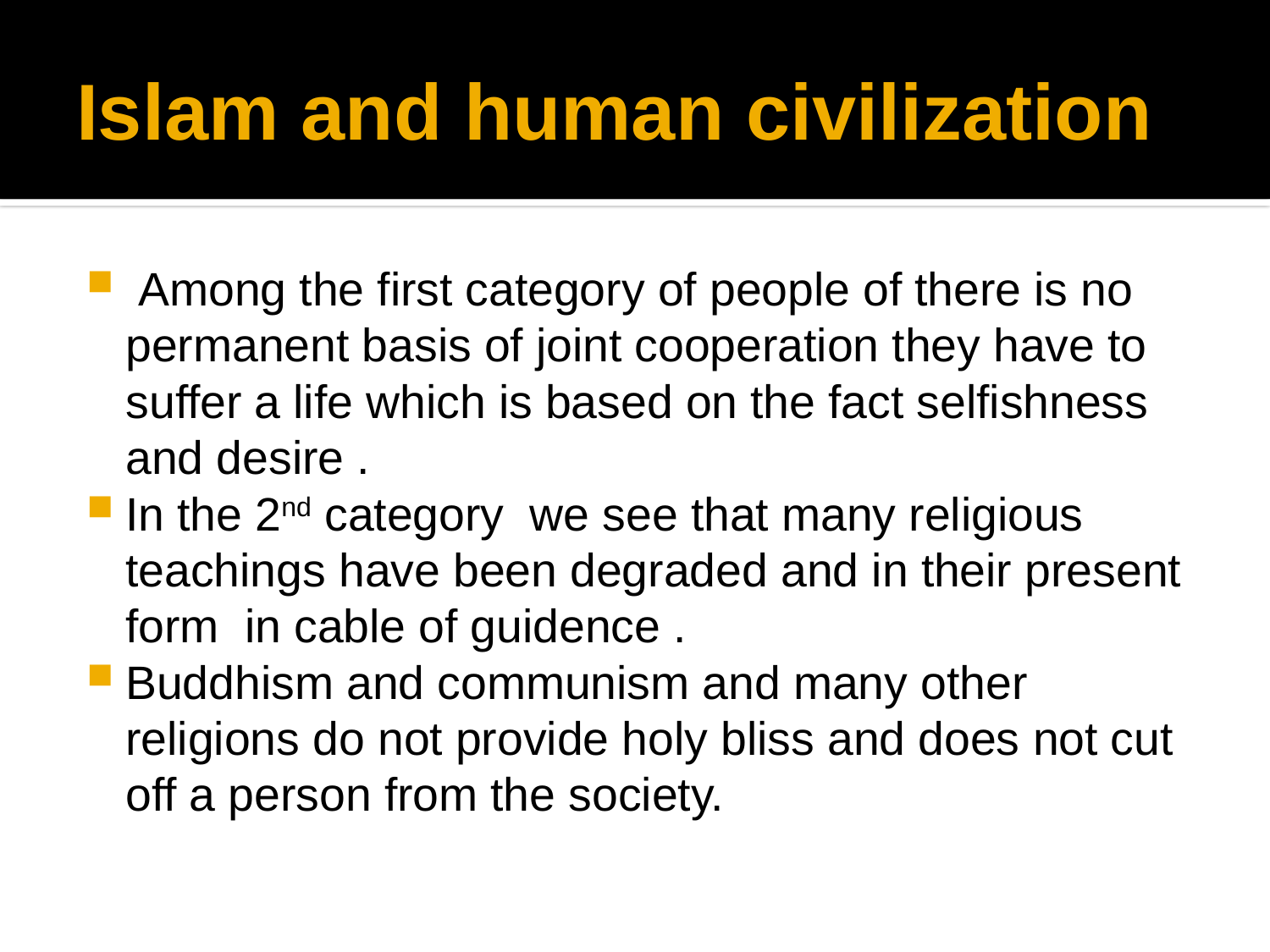

# Islam and human civilization
 Among the first category of people of there is no permanent basis of joint cooperation they have to suffer a life which is based on the fact selfishness and desire .
In the 2nd category  we see that many religious teachings have been degraded and in their present form  in cable of guidence .
Buddhism and communism and many other religions do not provide holy bliss and does not cut off a person from the society.